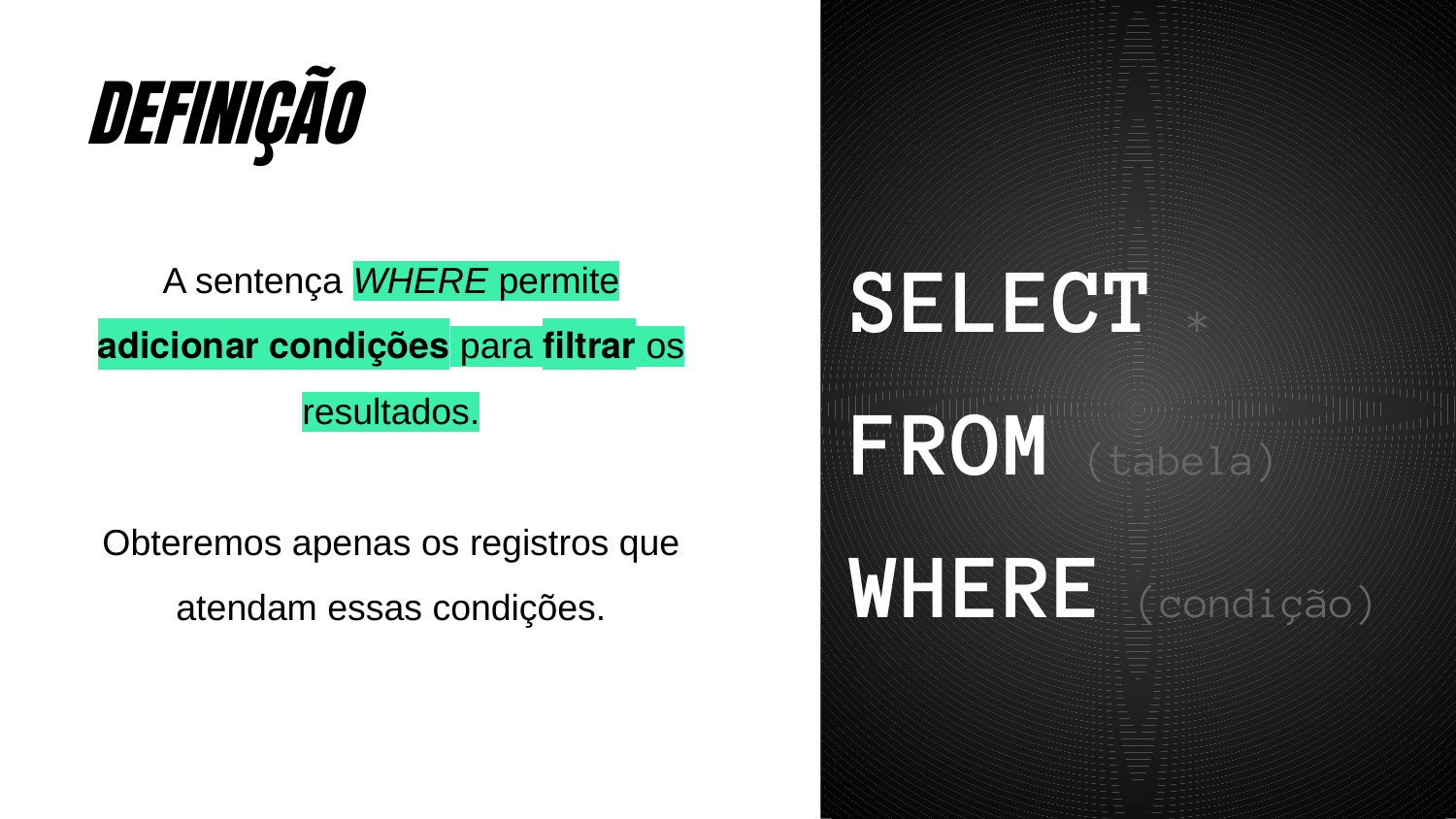

SELECT *
FROM (tabela)
WHERE (condição)
DEFINIÇÃO
A sentença WHERE permite adicionar condições para filtrar os resultados.

Obteremos apenas os registros que atendam essas condições.